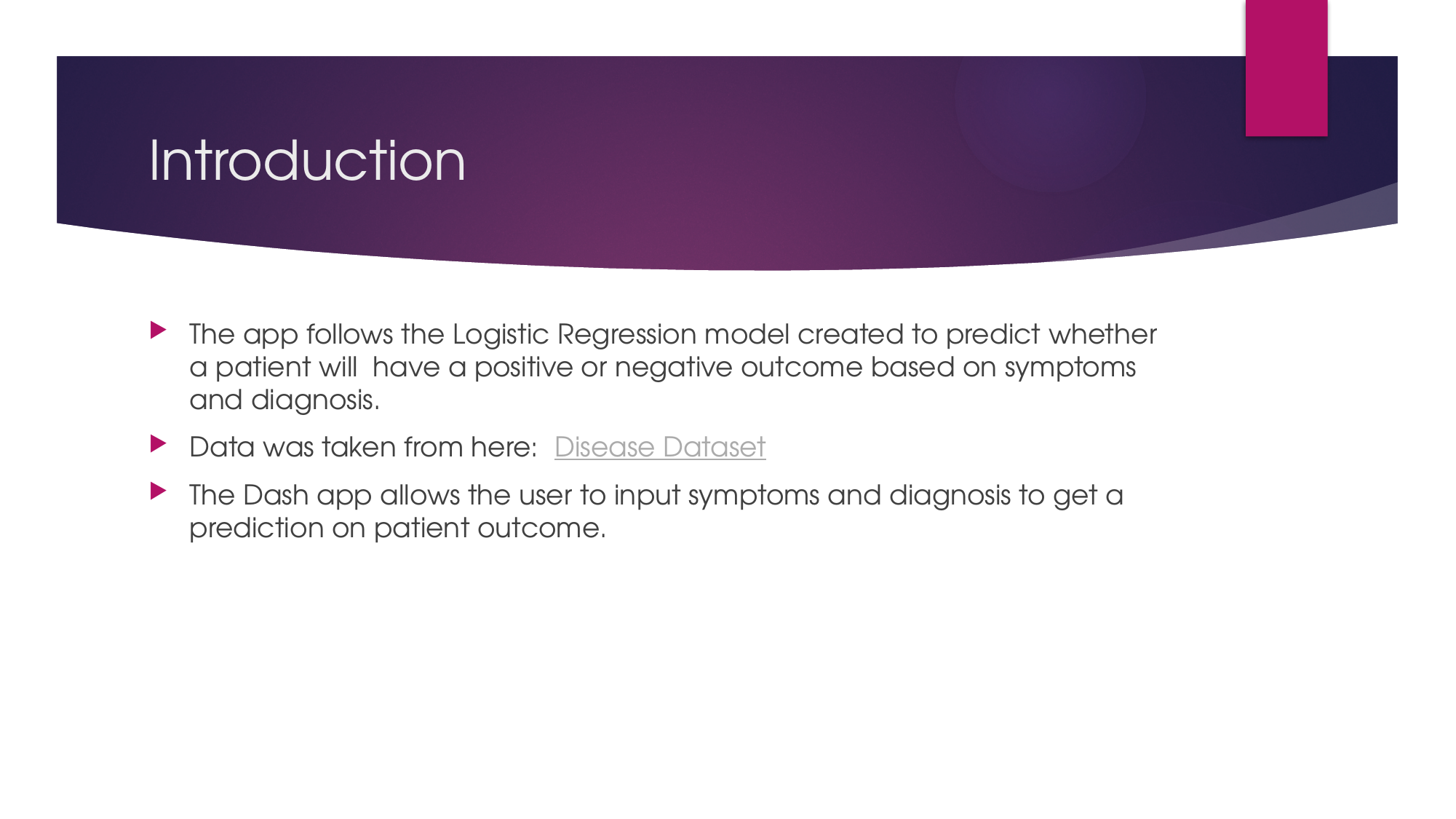

# Introduction
The app follows the Logistic Regression model created to predict whether a patient will  have a positive or negative outcome based on symptoms and diagnosis.
Data was taken from here:  Disease Dataset
The Dash app allows the user to input symptoms and diagnosis to get a prediction on patient outcome.